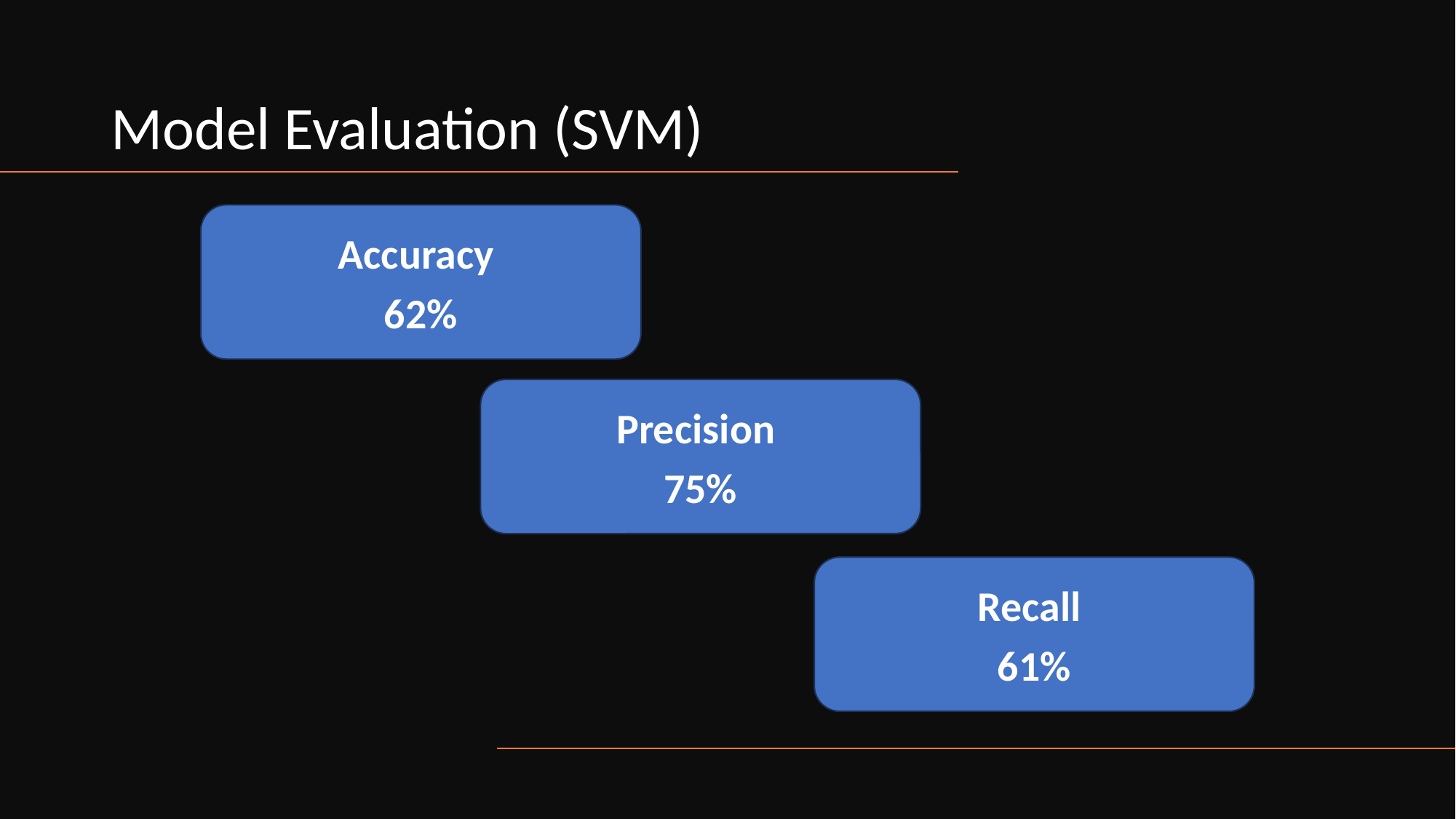

# Model Evaluation (SVM)
Accuracy
62%
Precision
75%
Recall
61%